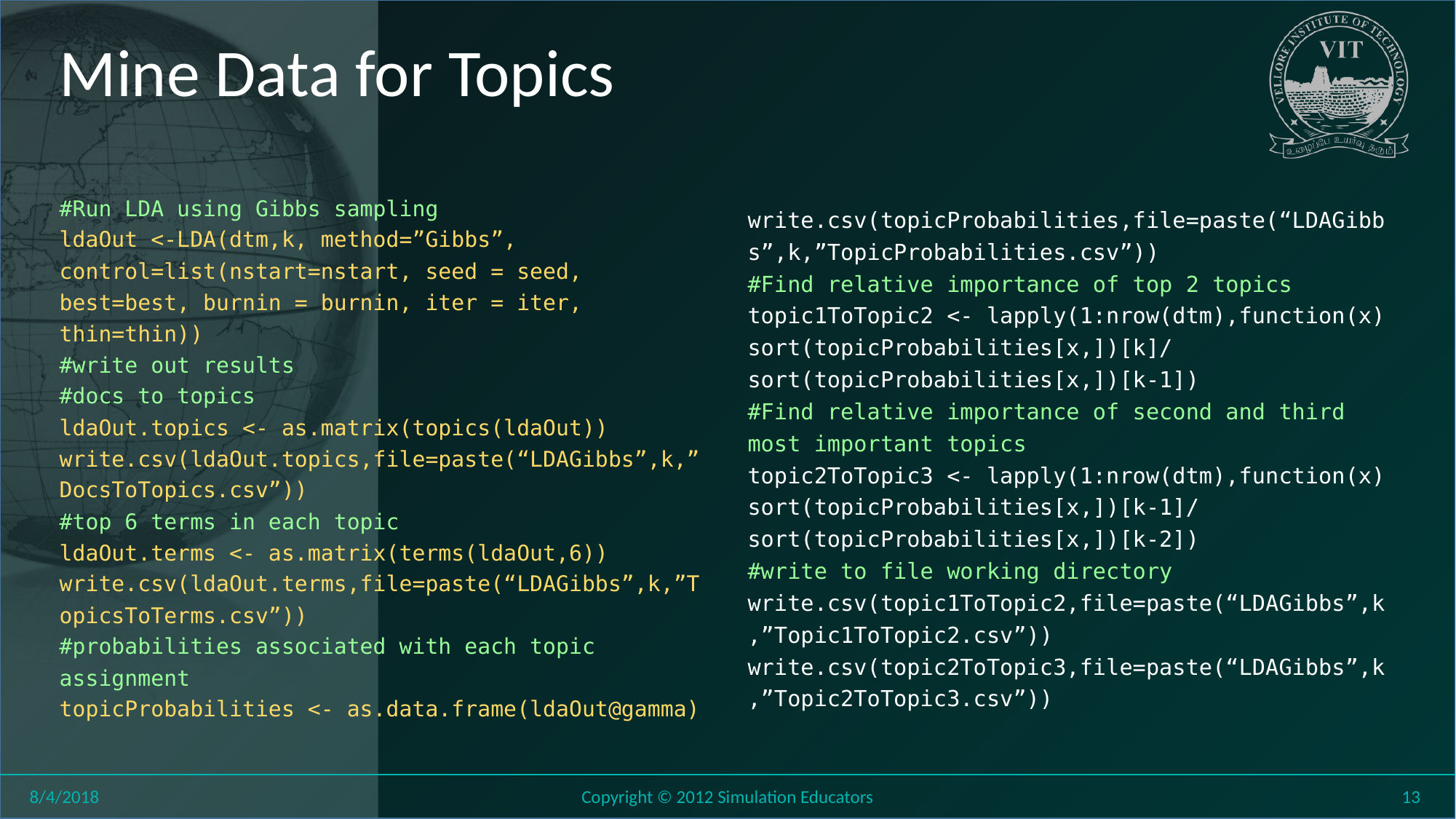

# Mine Data for Topics
#Run LDA using Gibbs sampling
ldaOut <-LDA(dtm,k, method=”Gibbs”, control=list(nstart=nstart, seed = seed, best=best, burnin = burnin, iter = iter, thin=thin))
#write out results
#docs to topics
ldaOut.topics <- as.matrix(topics(ldaOut))
write.csv(ldaOut.topics,file=paste(“LDAGibbs”,k,”DocsToTopics.csv”))
#top 6 terms in each topic
ldaOut.terms <- as.matrix(terms(ldaOut,6))
write.csv(ldaOut.terms,file=paste(“LDAGibbs”,k,”TopicsToTerms.csv”))
#probabilities associated with each topic assignment
topicProbabilities <- as.data.frame(ldaOut@gamma)

write.csv(topicProbabilities,file=paste(“LDAGibbs”,k,”TopicProbabilities.csv”))
#Find relative importance of top 2 topics
topic1ToTopic2 <- lapply(1:nrow(dtm),function(x)
sort(topicProbabilities[x,])[k]/sort(topicProbabilities[x,])[k-1])
#Find relative importance of second and third most important topics
topic2ToTopic3 <- lapply(1:nrow(dtm),function(x)
sort(topicProbabilities[x,])[k-1]/sort(topicProbabilities[x,])[k-2])
#write to file working directory
write.csv(topic1ToTopic2,file=paste(“LDAGibbs”,k,”Topic1ToTopic2.csv”))
write.csv(topic2ToTopic3,file=paste(“LDAGibbs”,k,”Topic2ToTopic3.csv”))

8/4/2018
Copyright © 2012 Simulation Educators
13